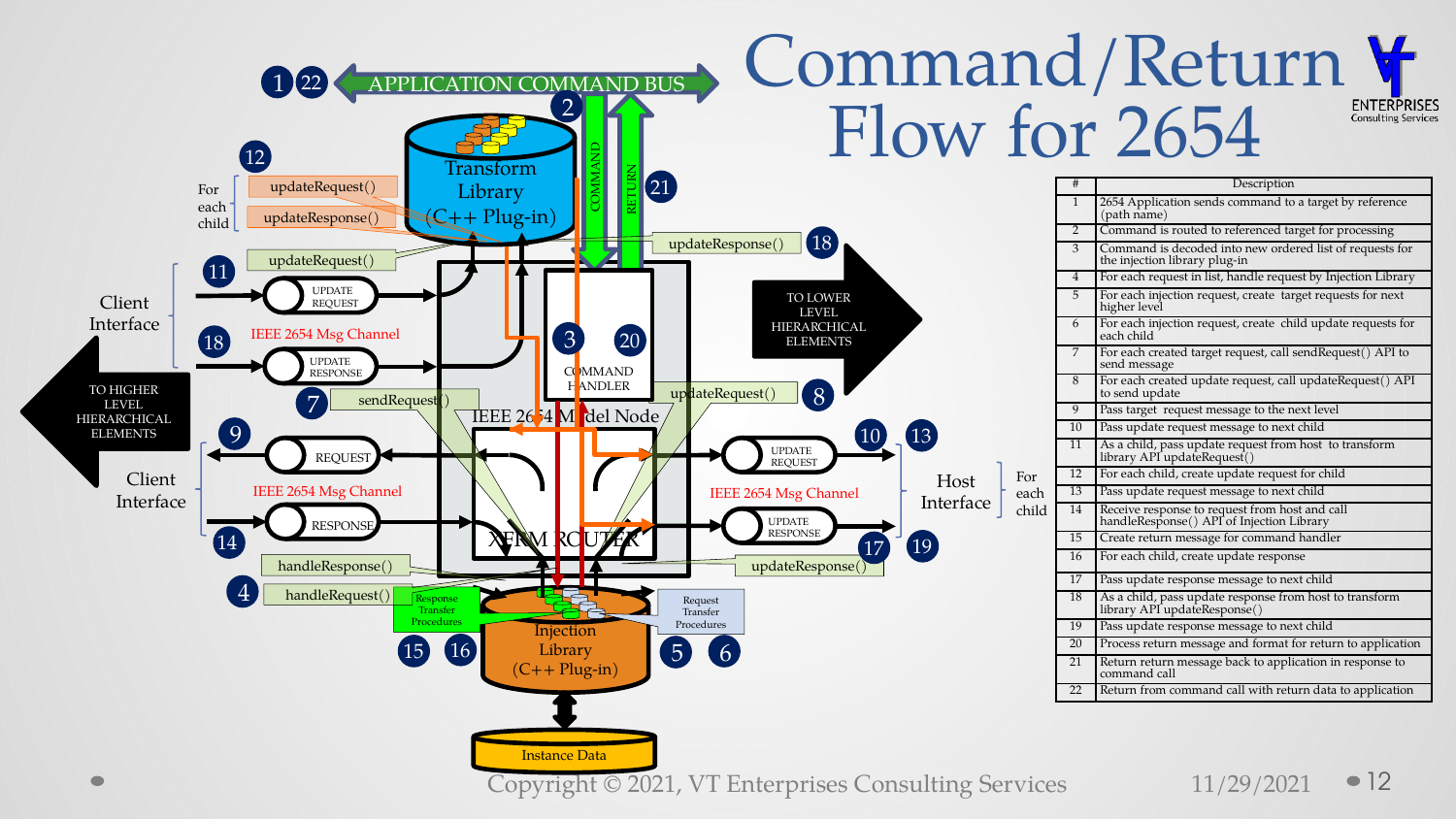

# Command/Return Flow for 2654
22

APPLICATION COMMAND BUS
1
2
Transform
Library
(C++ Plug-in)

COMMAND
RETURN
For each child

updateRequest()
updateResponse()

updateResponse()
TO LOWER LEVEL HIERARCHICAL ELEMENTS
updateRequest()

COMMAND HANDLER
UPDATE
REQUEST

IEEE 2654 Msg Channel
3
TO HIGHER LEVEL HIERARCHICAL ELEMENTS
UPDATE
RESPONSE

8
updateRequest()
sendRequest()
7
IEEE 2654 Model Node
9
XFRM ROUTER
UPDATE
REQUEST

REQUEST

For each child
Client
Interface
Host
Interface

IEEE 2654 Msg Channel
IEEE 2654 Msg Channel

UPDATE
RESPONSE

RESPONSE

14

handleResponse()
updateResponse()
4
Response Transfer
Procedures
Injection
Library
(C++ Plug-in)

Request Transfer
Procedures
6
5

Instance Data
12

21

| # | Description |
| --- | --- |
| 1 | 2654 Application sends command to a target by reference (path name) |
| 2 | Command is routed to referenced target for processing |
| 3 | Command is decoded into new ordered list of requests for the injection library plug-in |
| 4 | For each request in list, handle request by Injection Library |
| 5 | For each injection request, create target requests for next higher level |
| 6 | For each injection request, create child update requests for each child |
| 7 | For each created target request, call sendRequest() API to send message |
| 8 | For each created update request, call updateRequest() API to send update |
| 9 | Pass target request message to the next level |
| 10 | Pass update request message to next child |
| 11 | As a child, pass update request from host to transform library API updateRequest() |
| 12 | For each child, create update request for child |
| 13 | Pass update request message to next child |
| 14 | Receive response to request from host and call handleResponse() API of Injection Library |
| 15 | Create return message for command handler |
| 16 | For each child, create update response |
| 17 | Pass update response message to next child |
| 18 | As a child, pass update response from host to transform library API updateResponse() |
| 19 | Pass update response message to next child |
| 20 | Process return message and format for return to application |
| 21 | Return return message back to application in response to command call |
| 22 | Return from command call with return data to application |
18

11

Client
Interface
20

18

10

13

19

17

handleRequest()
16

15

12
11/29/2021